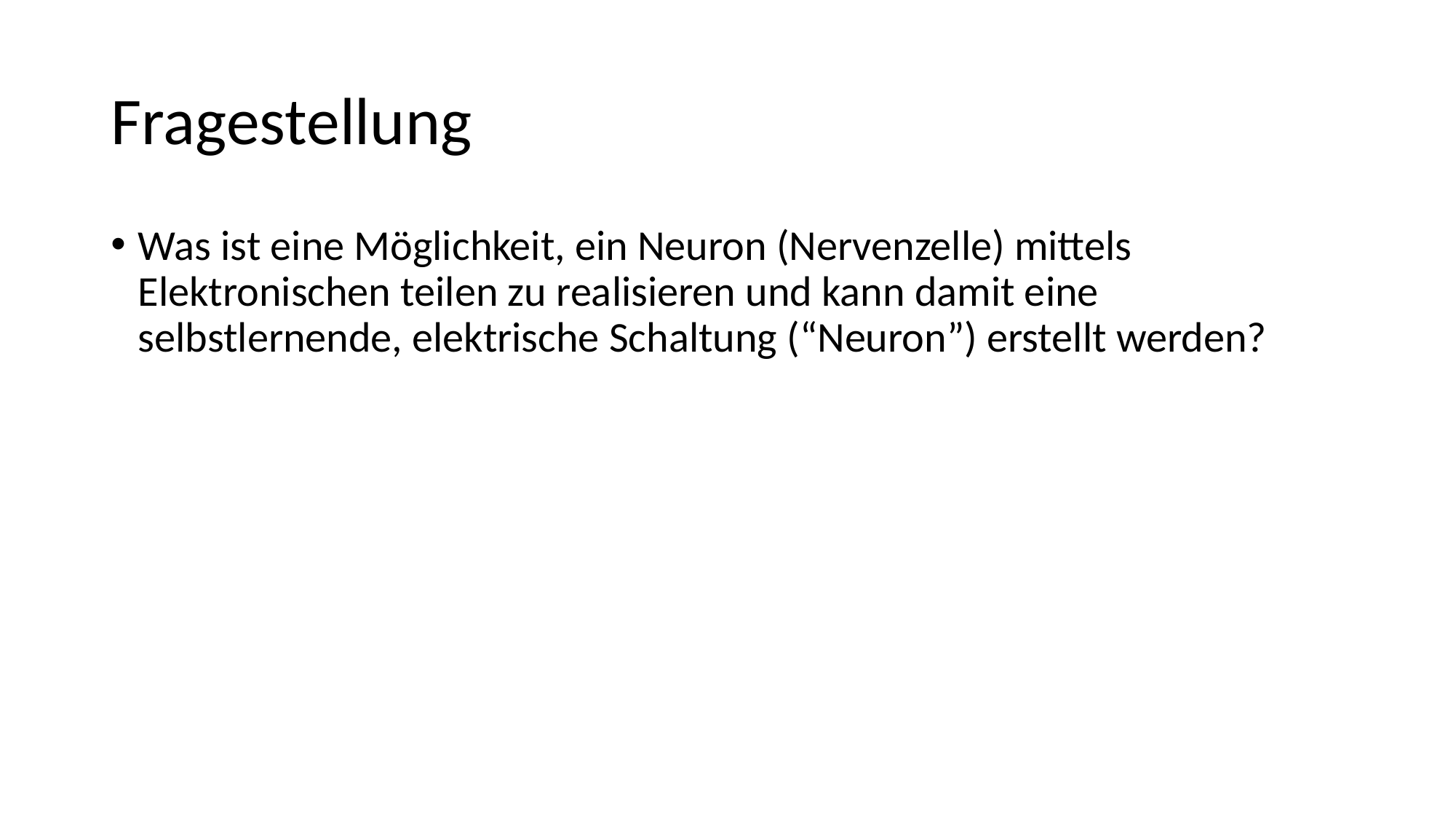

# Fragestellung
Was ist eine Möglichkeit, ein Neuron (Nervenzelle) mittels Elektronischen teilen zu realisieren und kann damit eine selbstlernende, elektrische Schaltung (“Neuron”) erstellt werden?